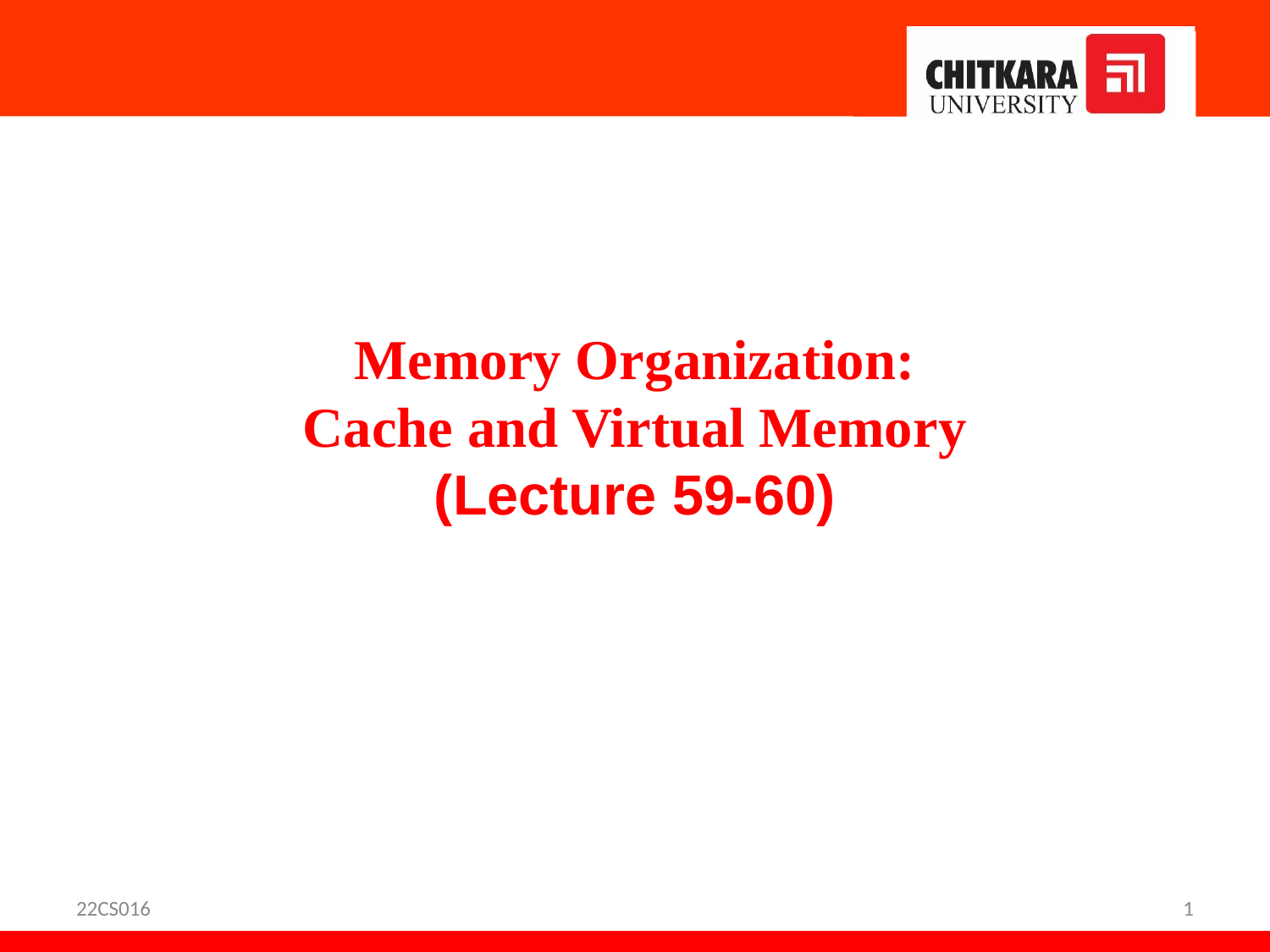

Memory Organization:
Cache and Virtual Memory
(Lecture 59-60)

22CS016
1